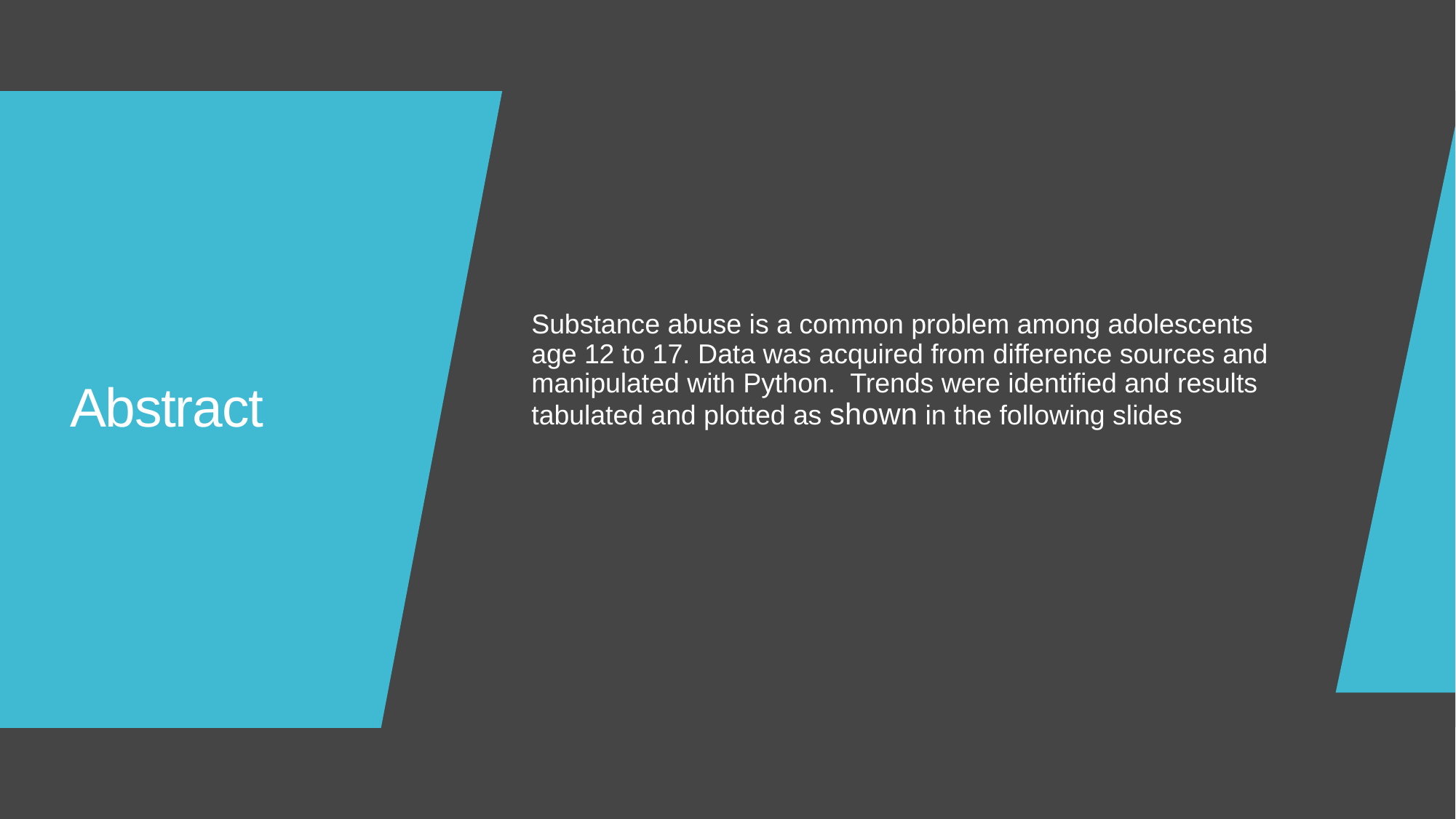

Substance abuse is a common problem among adolescents age 12 to 17. Data was acquired from difference sources and manipulated with Python.  Trends were identified and results tabulated and plotted as shown in the following slides

# Abstract